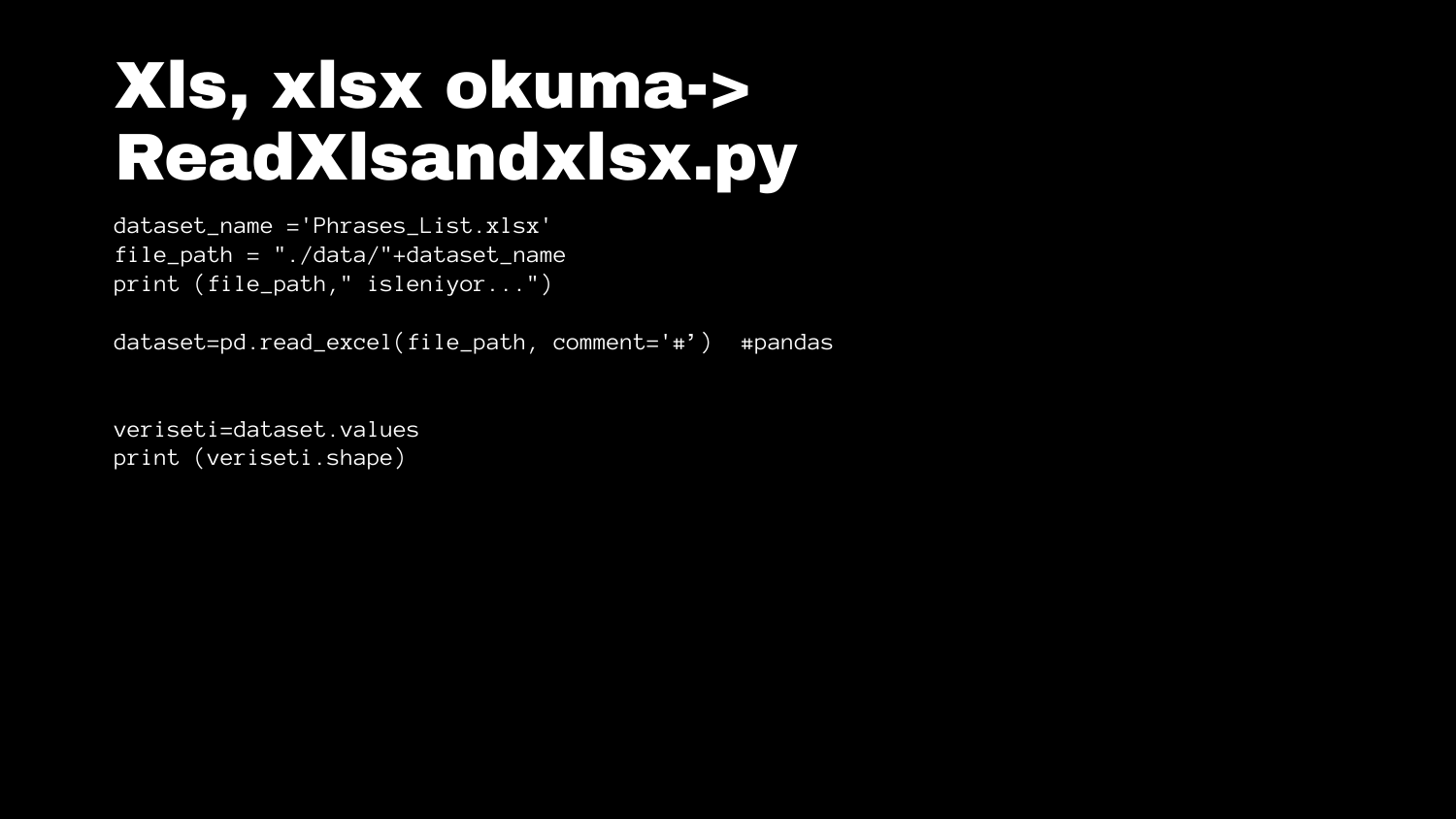

# Xls, xlsx okuma-> ReadXlsandxlsx.py
dataset_name ='Phrases_List.xlsx'
file_path = "./data/"+dataset_name
print (file_path," isleniyor...")

dataset=pd.read_excel(file_path, comment='#’)  #pandas

veriseti=dataset.values
print (veriseti.shape)